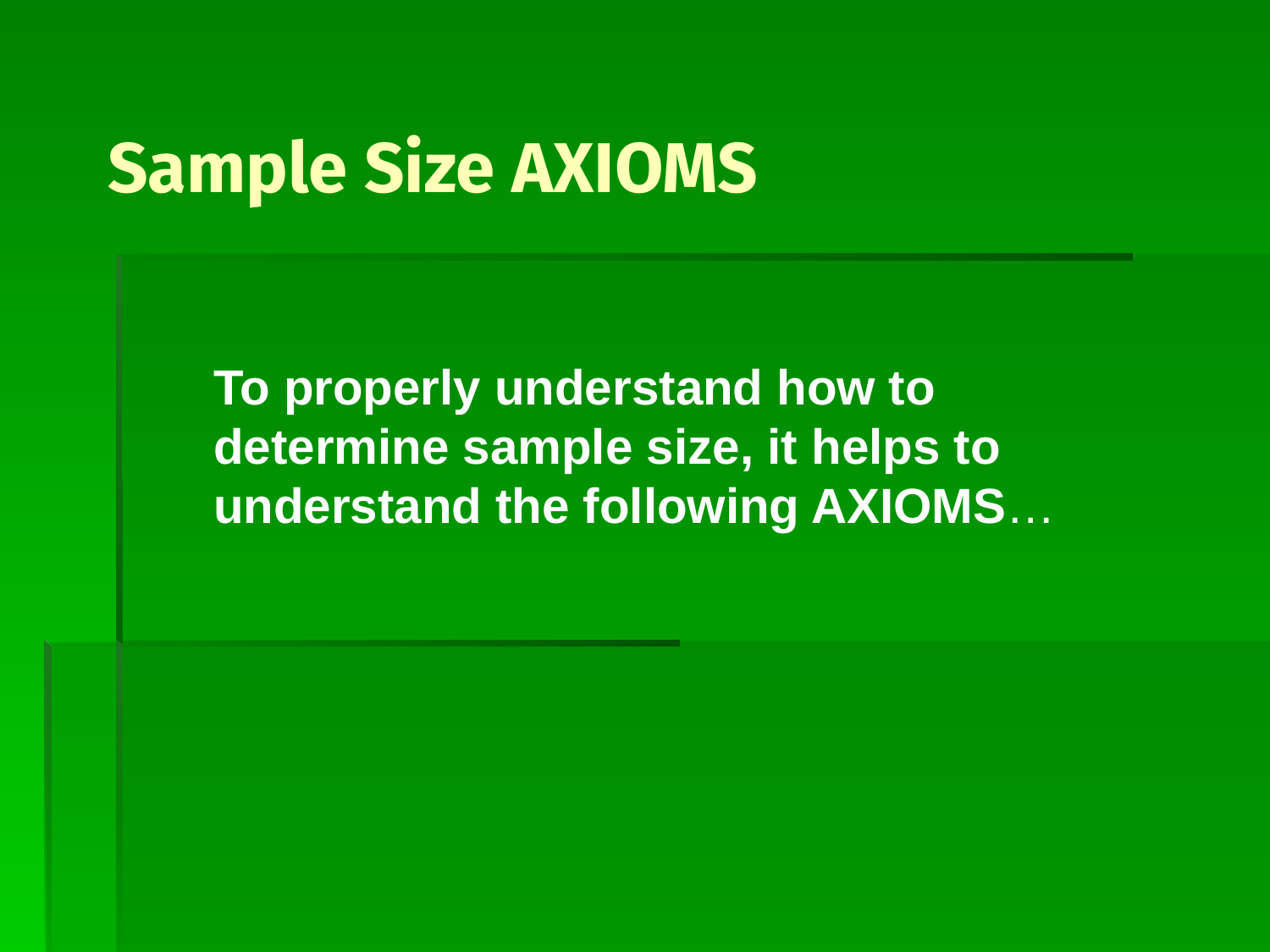

# Sample Size AXIOMS
To properly understand how to determine sample size, it helps to understand the following AXIOMS…